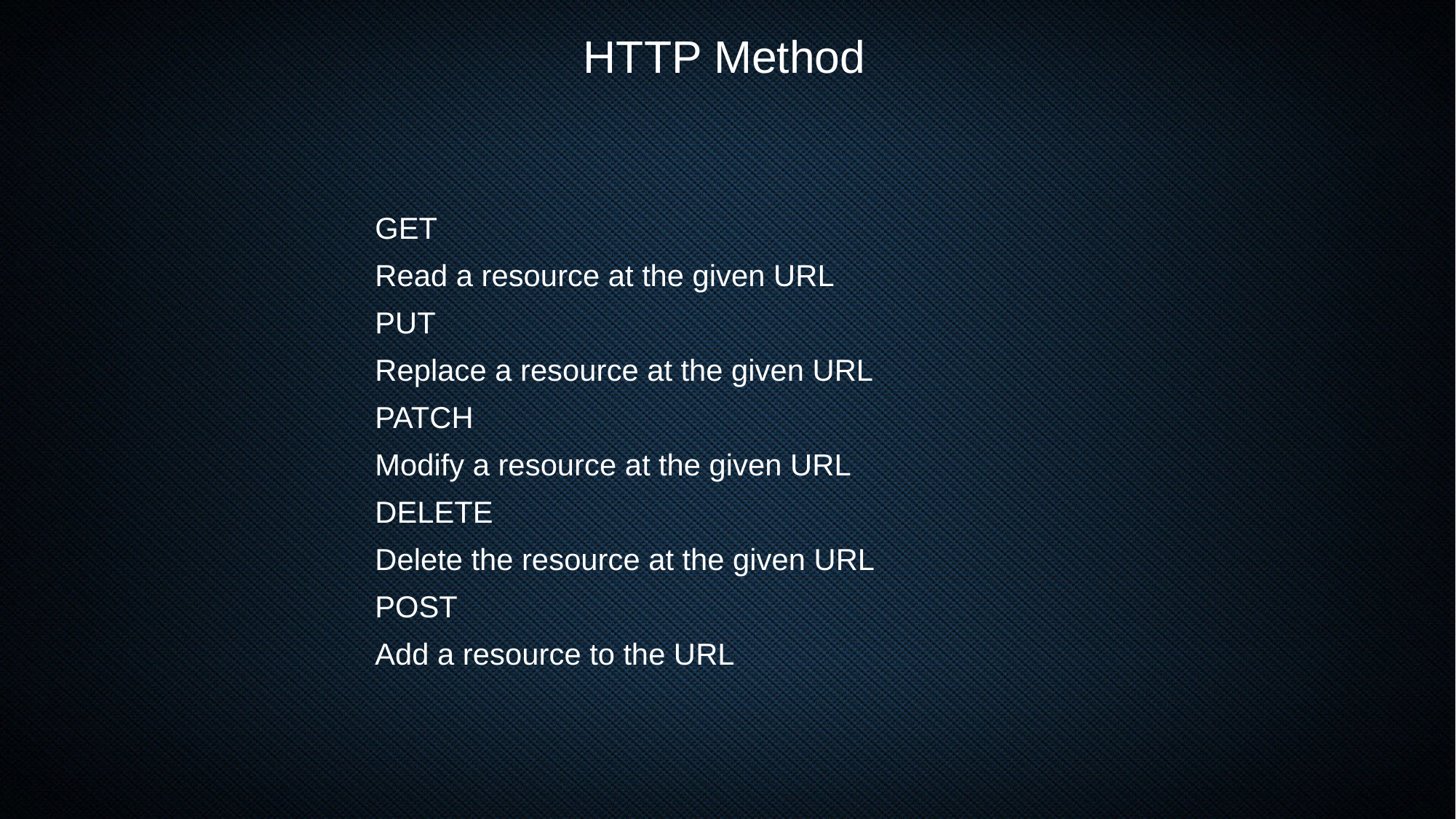

HTTP Method
GET
Read a resource at the given URL
PUT
Replace a resource at the given URL
PATCH
Modify a resource at the given URL
DELETE
Delete the resource at the given URL
POST
Add a resource to the URL